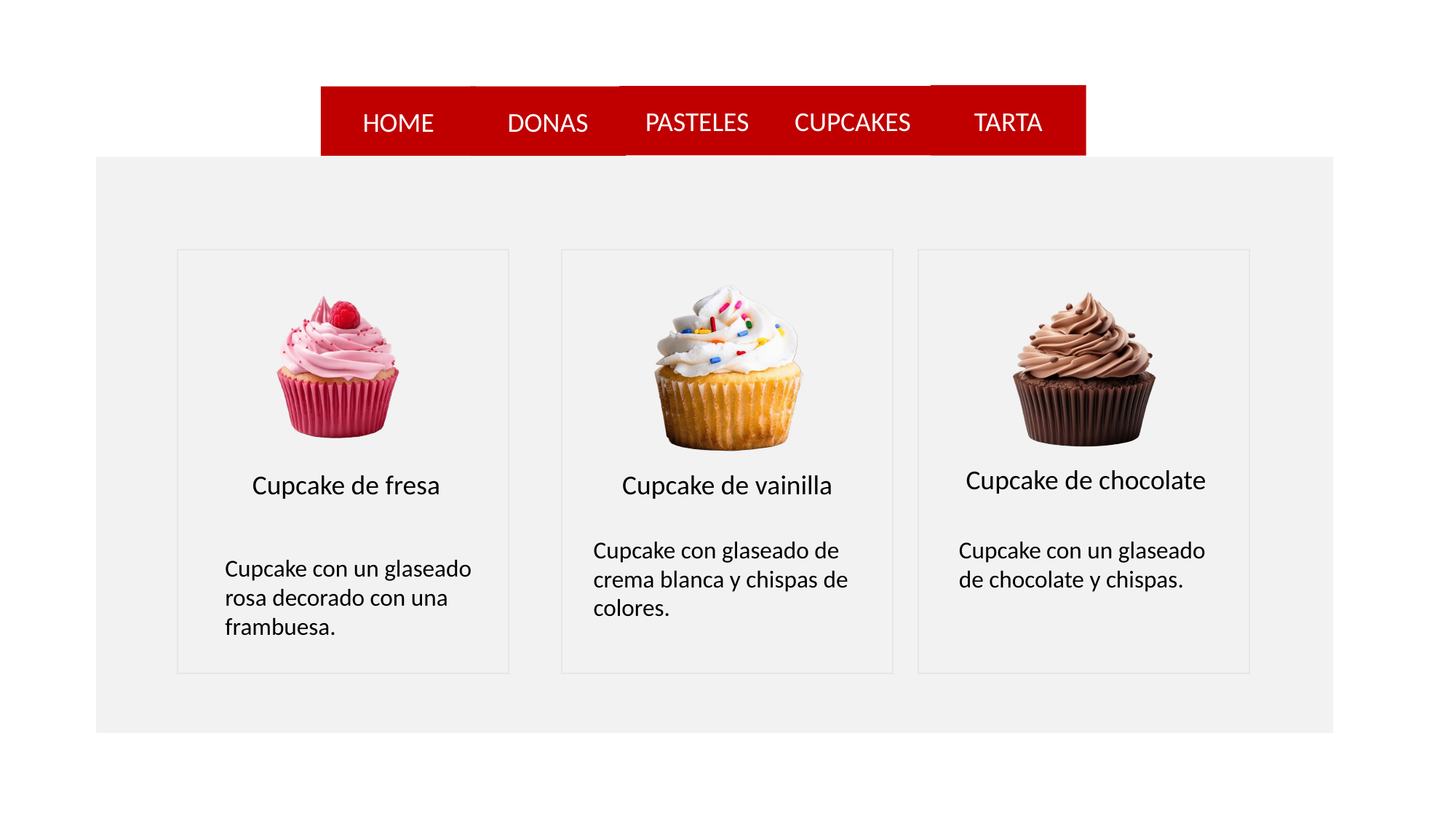

TARTA
PASTELES
CUPCAKES
HOME
DONAS

Cupcake de chocolate
Cupcake de fresa
Cupcake de vainilla
Cupcake con glaseado de crema blanca y chispas de colores.
Cupcake con un glaseado de chocolate y chispas.
Cupcake con un glaseado rosa decorado con una frambuesa.